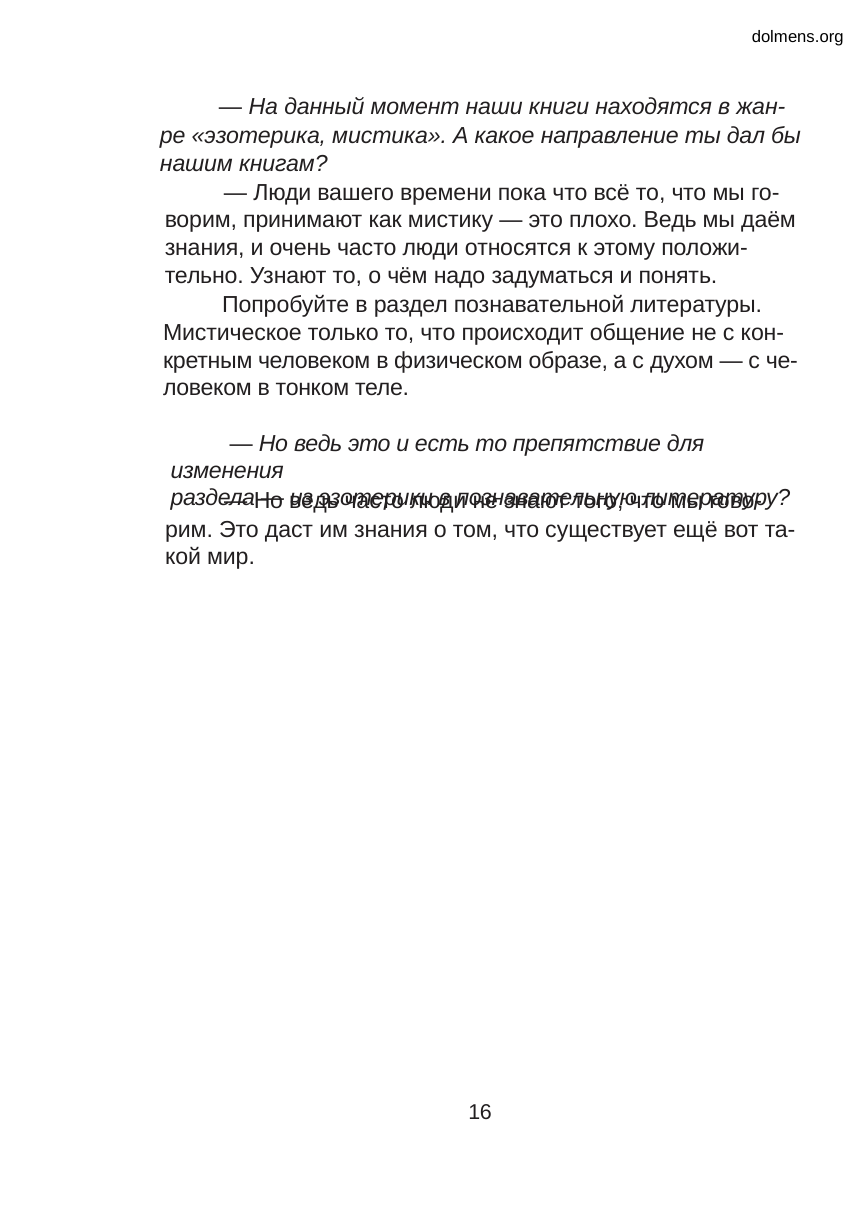

dolmens.org

— На данный момент наши книги находятся в жан-
ре «эзотерика, мистика». А какое направление ты дал бы
нашим книгам?

— Люди вашего времени пока что всё то, что мы го-
ворим, принимают как мистику — это плохо. Ведь мы даём
знания, и очень часто люди относятся к этому положи-
тельно. Узнают то, о чём надо задуматься и понять.

Попробуйте в раздел познавательной литературы.
Мистическое только то, что происходит общение не с кон-
кретным человеком в физическом образе, а с духом — с че-
ловеком в тонком теле.

— Но ведь это и есть то препятствие для изменения
раздела — из эзотерики в познавательную литературу?

— Но ведь часто люди не знают того, что мы гово-
рим. Это даст им знания о том, что существует ещё вот та-
кой мир.

16